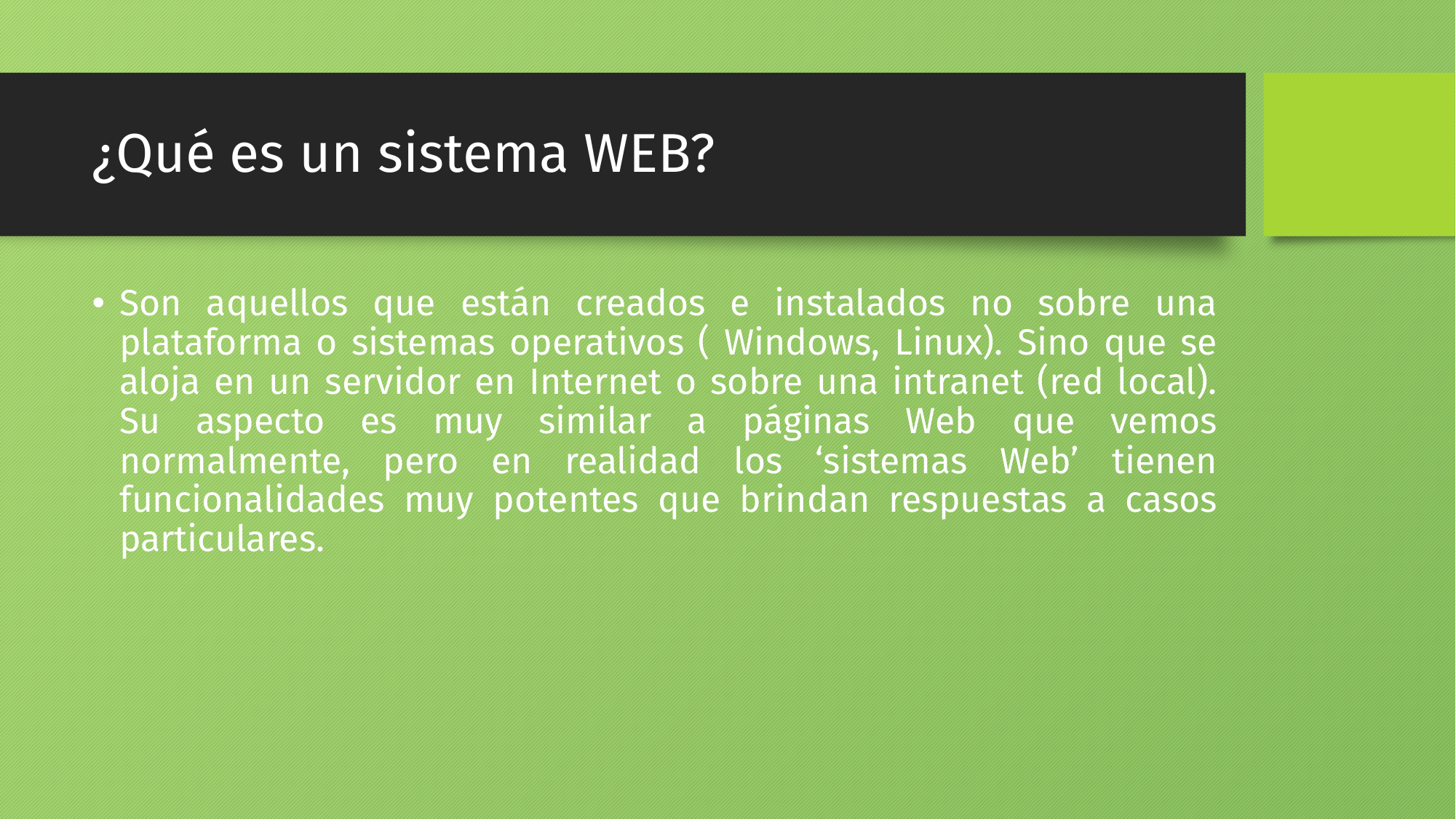

# ¿Qué es un sistema WEB?
Son aquellos que están creados e instalados no sobre una plataforma o sistemas operativos ( Windows, Linux). Sino que se aloja en un servidor en Internet o sobre una intranet (red local). Su aspecto es muy similar a páginas Web que vemos normalmente, pero en realidad los ‘sistemas Web’ tienen funcionalidades muy potentes que brindan respuestas a casos particulares.